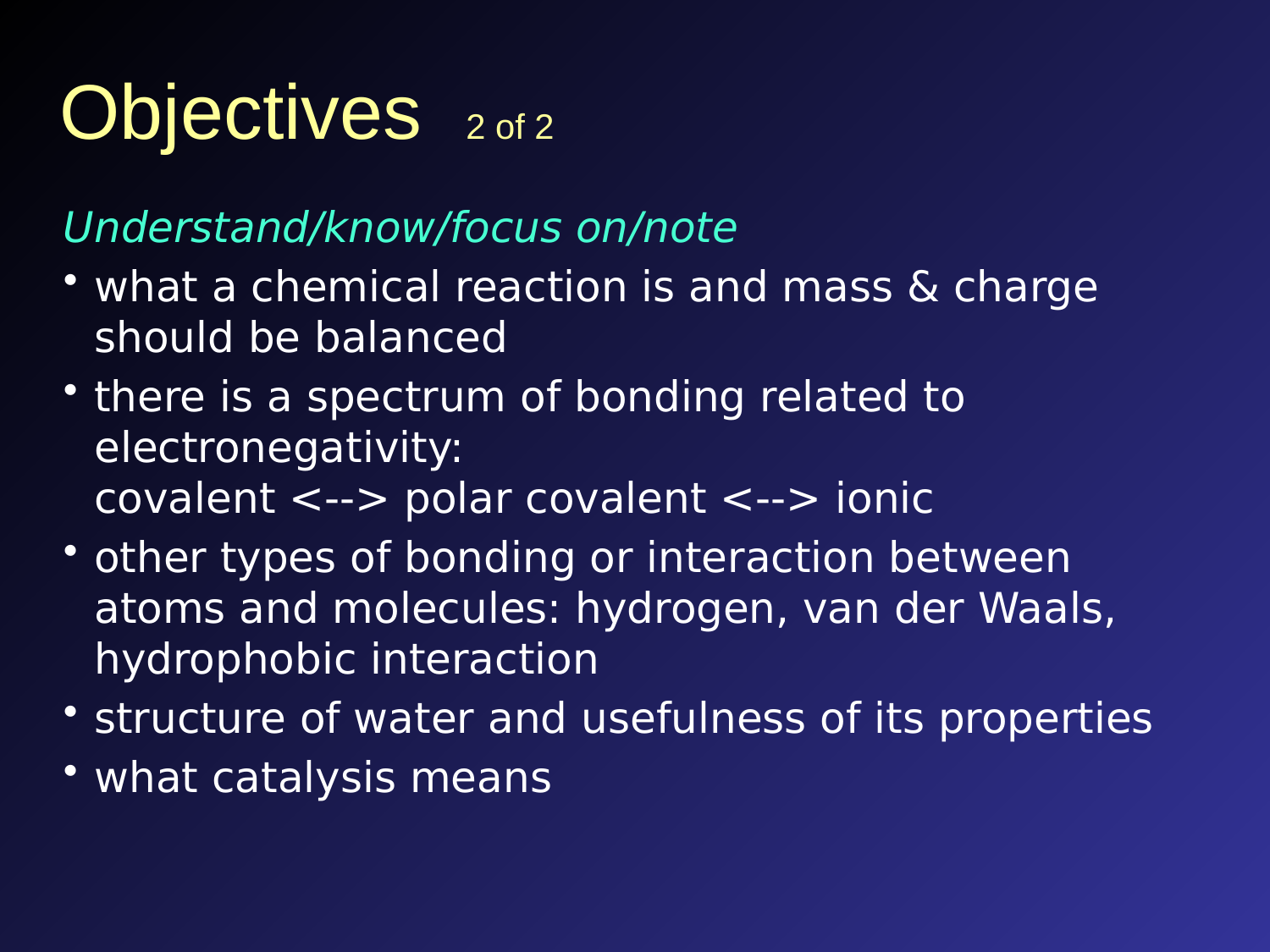

# Objectives  2 of 2
Understand/know/focus on/note
what a chemical reaction is and mass & charge should be balanced
there is a spectrum of bonding related to electronegativity:
covalent <--> polar covalent <--> ionic
other types of bonding or interaction between atoms and molecules: hydrogen, van der Waals, hydrophobic interaction
structure of water and usefulness of its properties
what catalysis means